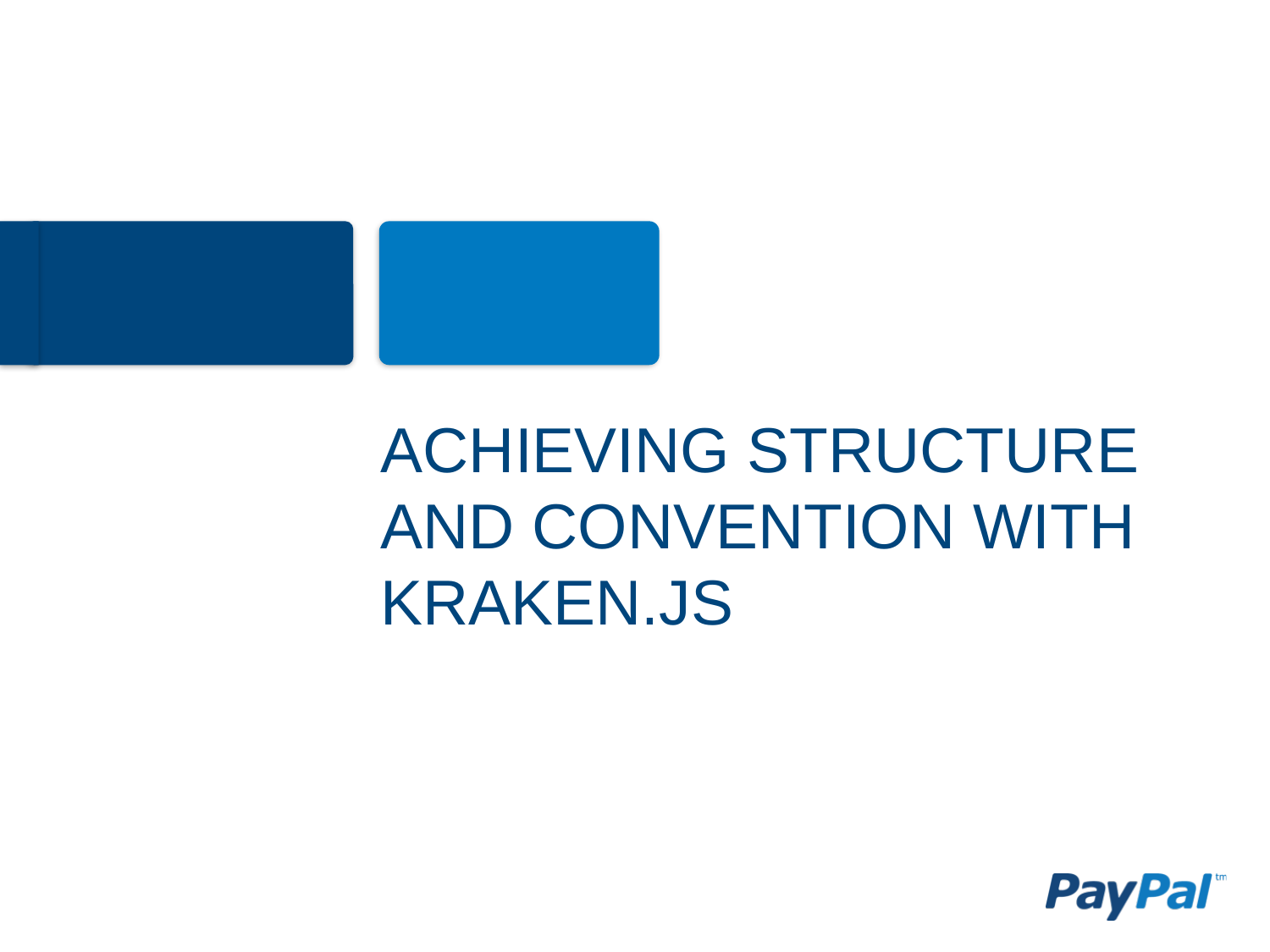

# Achieving Structure and Convention with Kraken.js